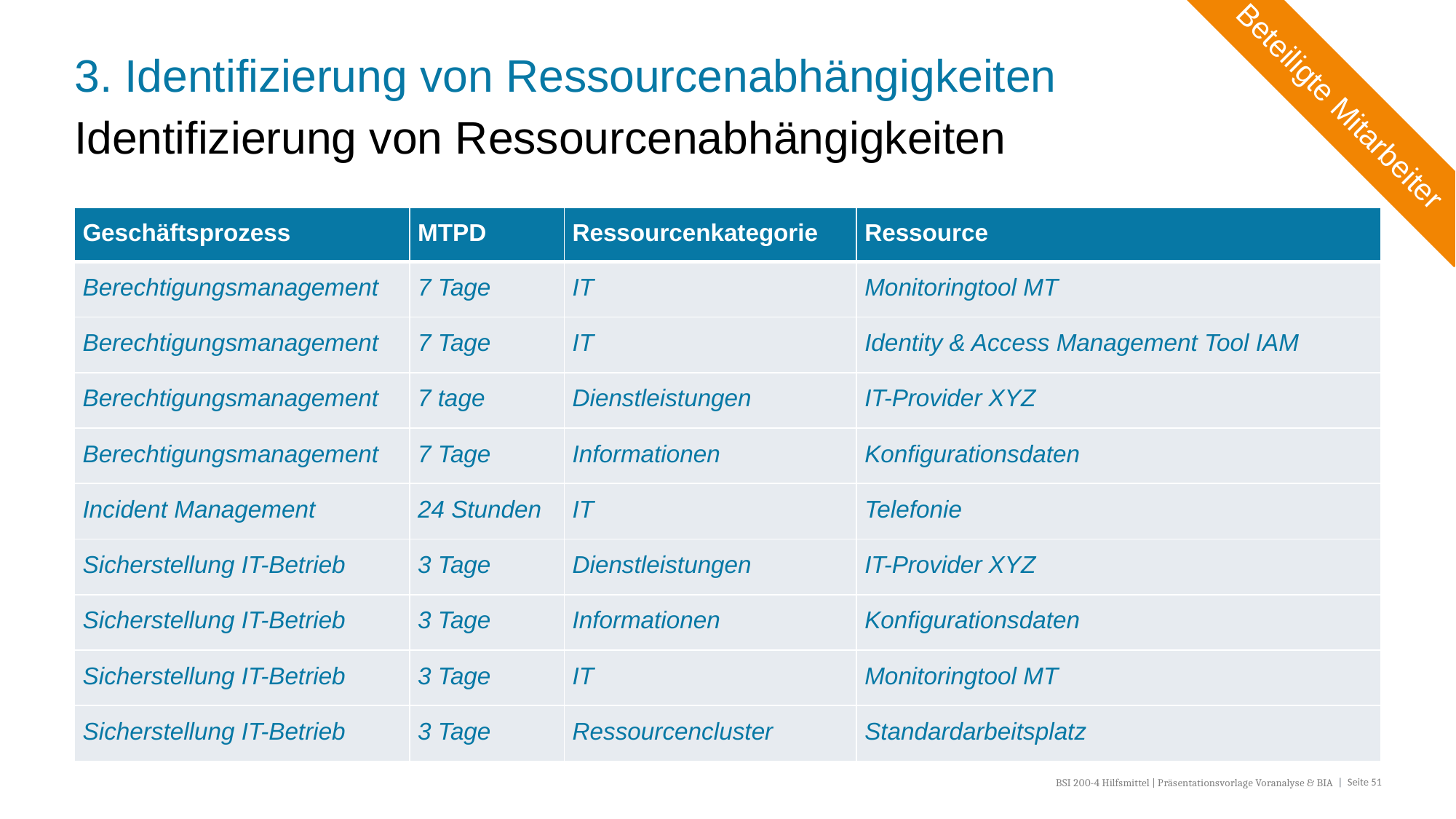

# 3. Identifizierung von Ressourcenabhängigkeiten
Beteiligte Mitarbeiter
Identifizierung von Ressourcenabhängigkeiten
| Geschäftsprozess | MTPD | Ressourcenkategorie | Ressource |
| --- | --- | --- | --- |
| Berechtigungsmanagement | 7 Tage | IT | Monitoringtool MT |
| Berechtigungsmanagement | 7 Tage | IT | Identity & Access Management Tool IAM |
| Berechtigungsmanagement | 7 tage | Dienstleistungen | IT-Provider XYZ |
| Berechtigungsmanagement | 7 Tage | Informationen | Konfigurationsdaten |
| Incident Management | 24 Stunden | IT | Telefonie |
| Sicherstellung IT-Betrieb | 3 Tage | Dienstleistungen | IT-Provider XYZ |
| Sicherstellung IT-Betrieb | 3 Tage | Informationen | Konfigurationsdaten |
| Sicherstellung IT-Betrieb | 3 Tage | IT | Monitoringtool MT |
| Sicherstellung IT-Betrieb | 3 Tage | Ressourcencluster | Standardarbeitsplatz |
BSI 200-4 Hilfsmittel | Präsentationsvorlage Voranalyse & BIA